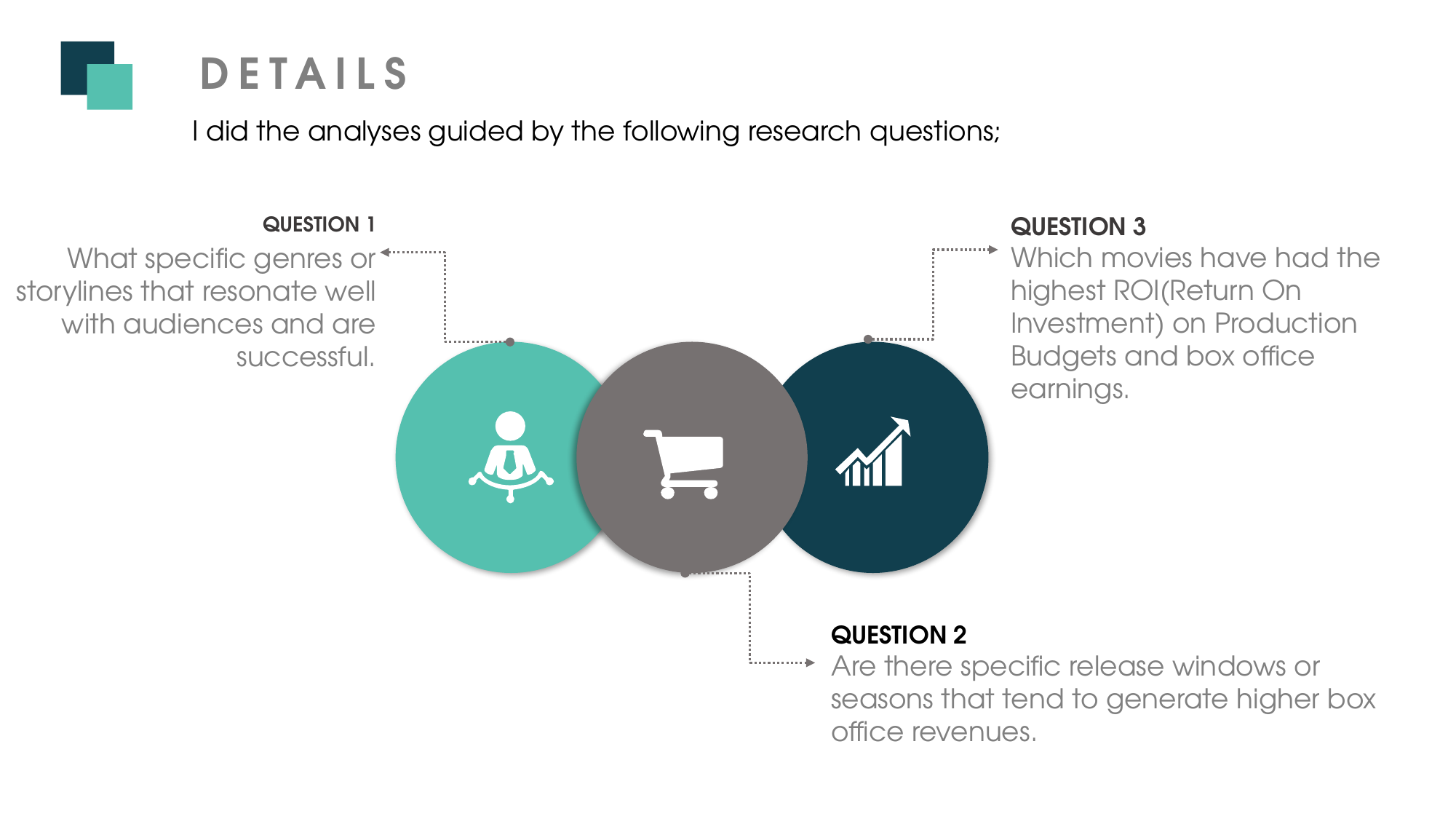

DETAILS

I did the analyses guided by the following research questions;
QUESTION 1
What specific genres or storylines that resonate well with audiences and are successful.
QUESTION 3
Which movies have had the highest ROI(Return On Investment) on Production Budgets and box office earnings.

QUESTION 2
Are there specific release windows or seasons that tend to generate higher box office revenues.